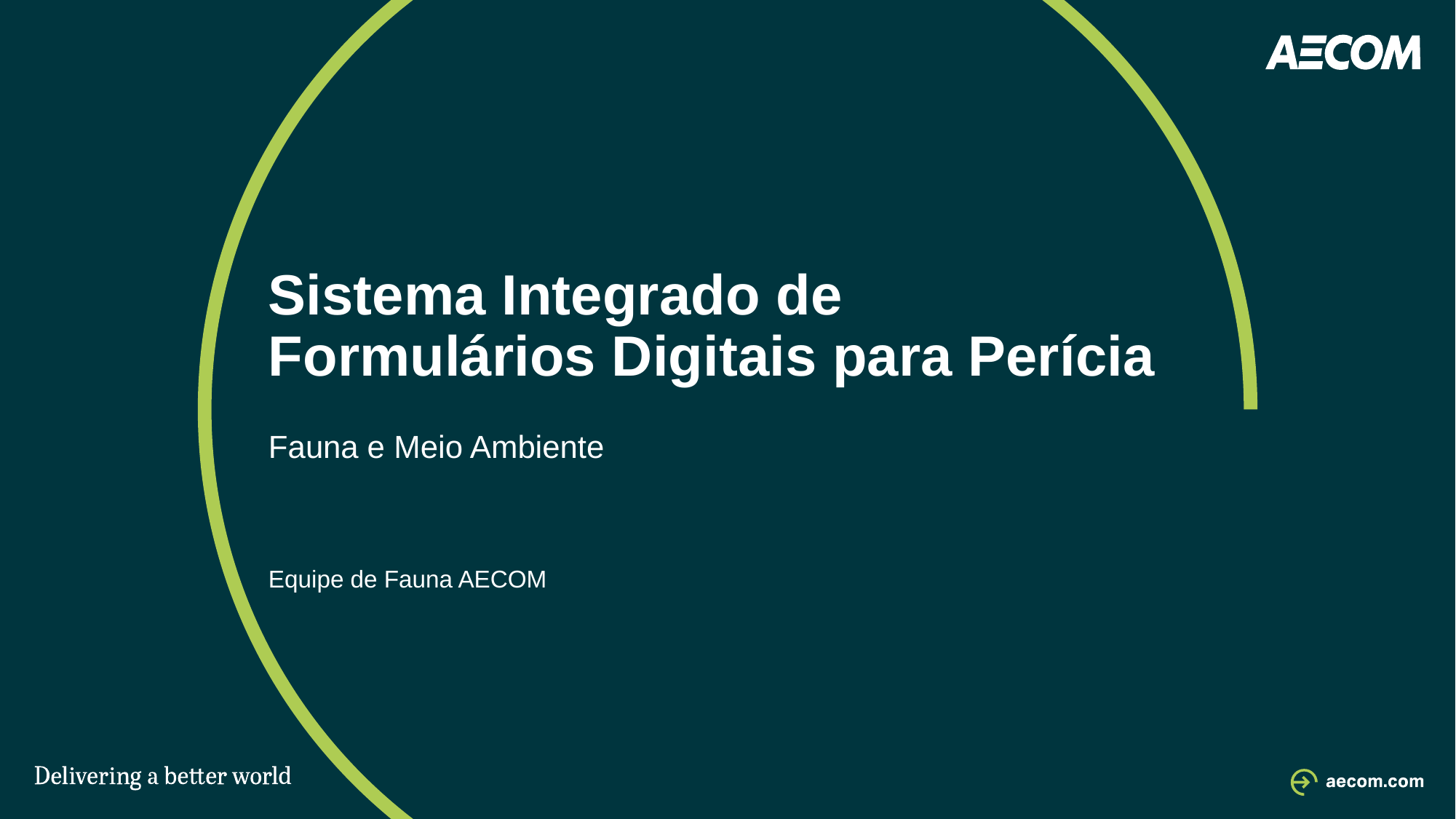

Sistema Integrado de Formulários Digitais para Perícia
Fauna e Meio Ambiente
Equipe de Fauna AECOM